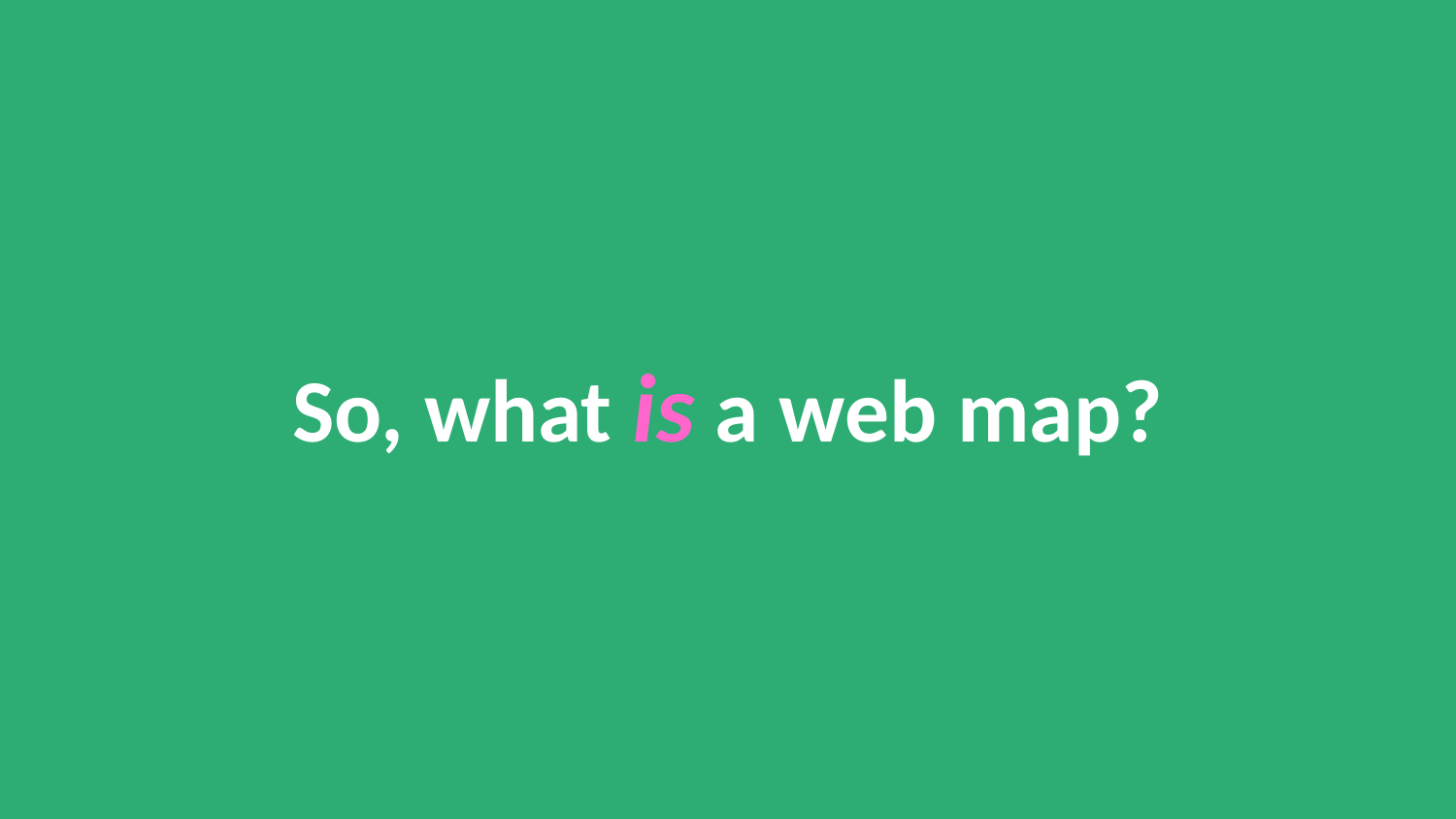

# So, what is a web map?